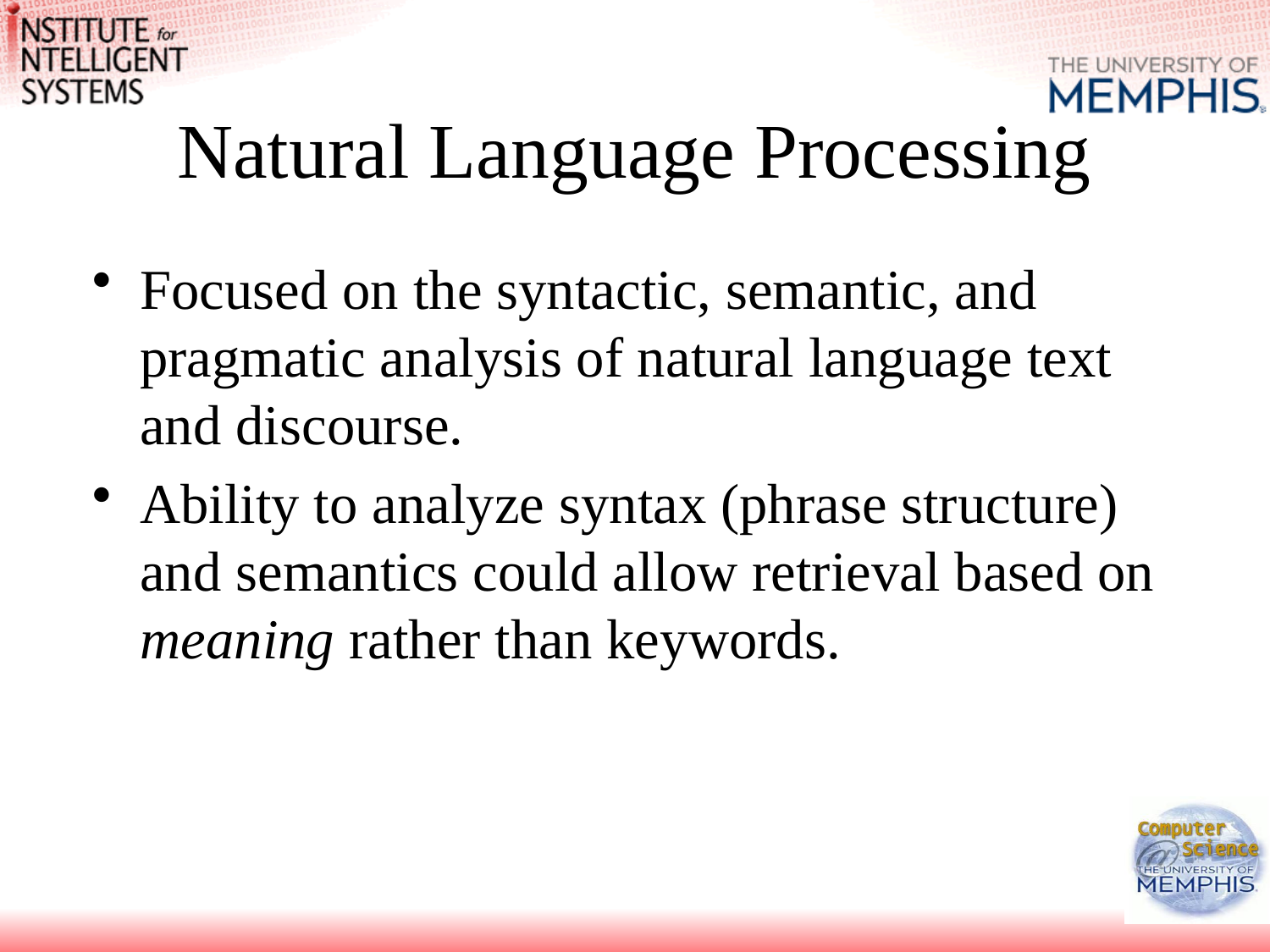

# Natural Language Processing
Focused on the syntactic, semantic, and pragmatic analysis of natural language text and discourse.
Ability to analyze syntax (phrase structure) and semantics could allow retrieval based on meaning rather than keywords.